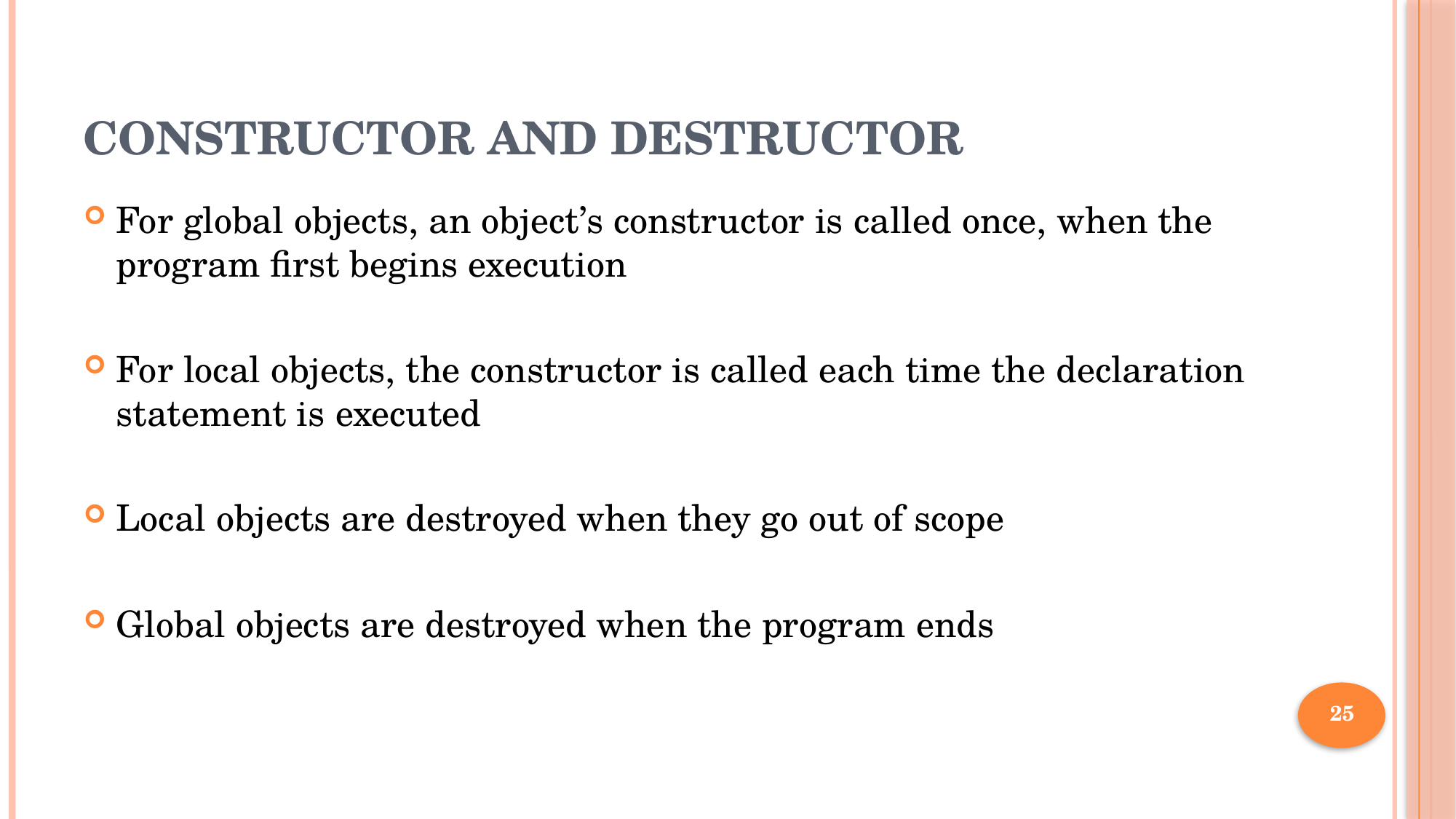

# Constructor and Destructor
For global objects, an object’s constructor is called once, when the program first begins execution

For local objects, the constructor is called each time the declaration statement is executed

Local objects are destroyed when they go out of scope

Global objects are destroyed when the program ends

25